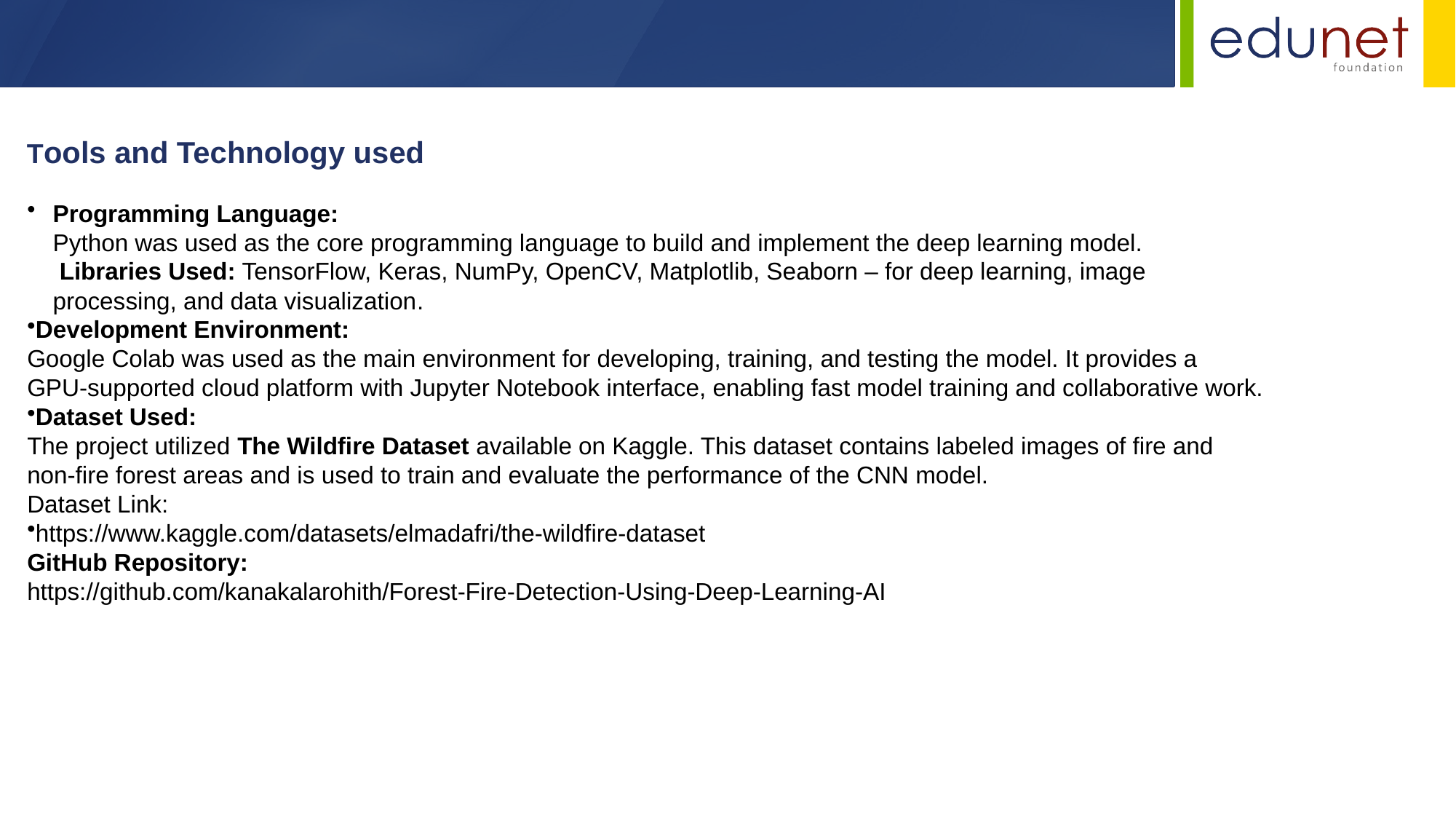

Tools and Technology used
Programming Language:
Python was used as the core programming language to build and implement the deep learning model.
 Libraries Used: TensorFlow, Keras, NumPy, OpenCV, Matplotlib, Seaborn – for deep learning, image processing, and data visualization.
Development Environment:
Google Colab was used as the main environment for developing, training, and testing the model. It provides a GPU-supported cloud platform with Jupyter Notebook interface, enabling fast model training and collaborative work.
Dataset Used:
The project utilized The Wildfire Dataset available on Kaggle. This dataset contains labeled images of fire and non-fire forest areas and is used to train and evaluate the performance of the CNN model.
Dataset Link:
https://www.kaggle.com/datasets/elmadafri/the-wildfire-dataset
GitHub Repository:
https://github.com/kanakalarohith/Forest-Fire-Detection-Using-Deep-Learning-AI